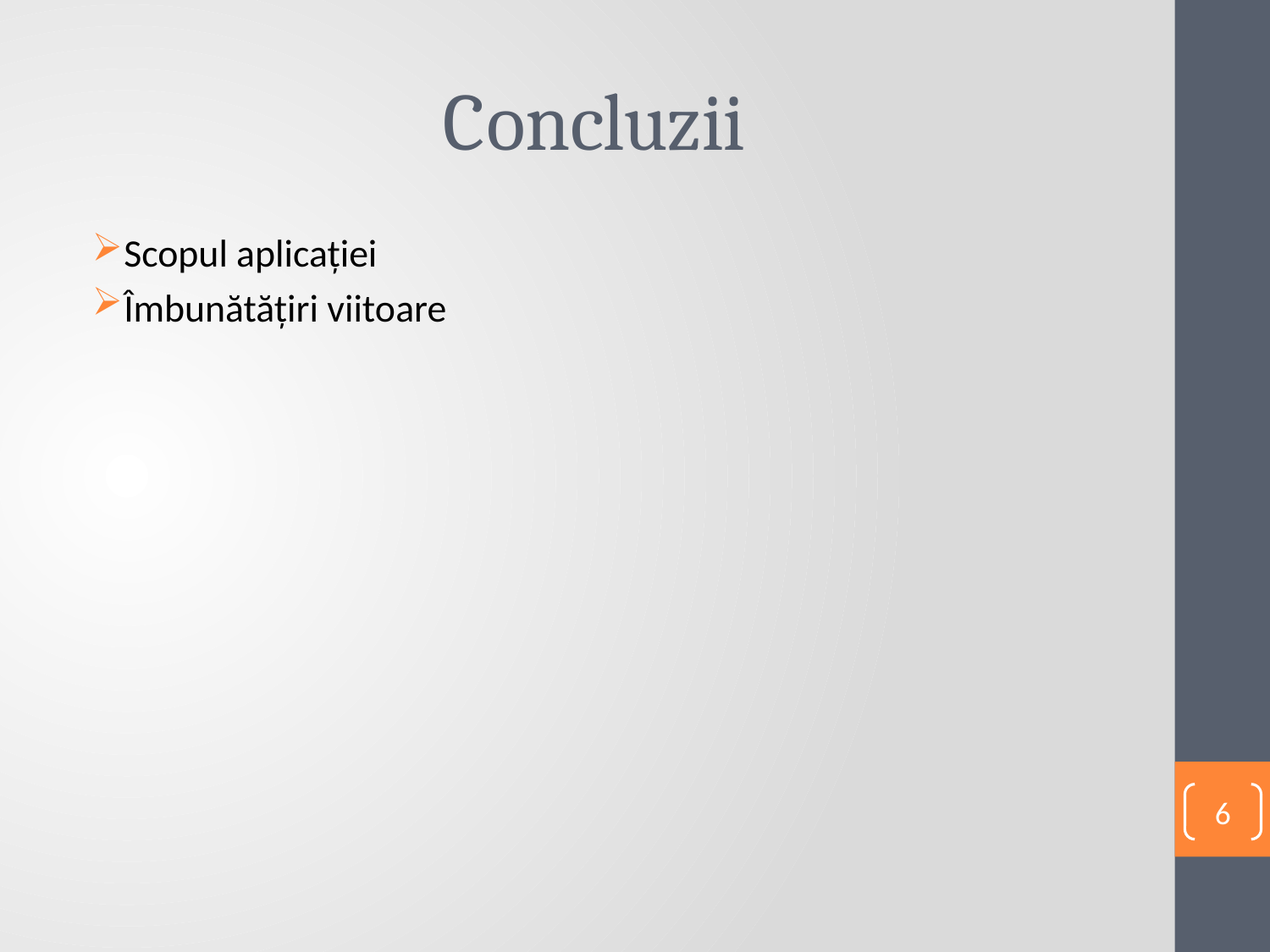

# Concluzii
Scopul aplicației
Îmbunătățiri viitoare
6